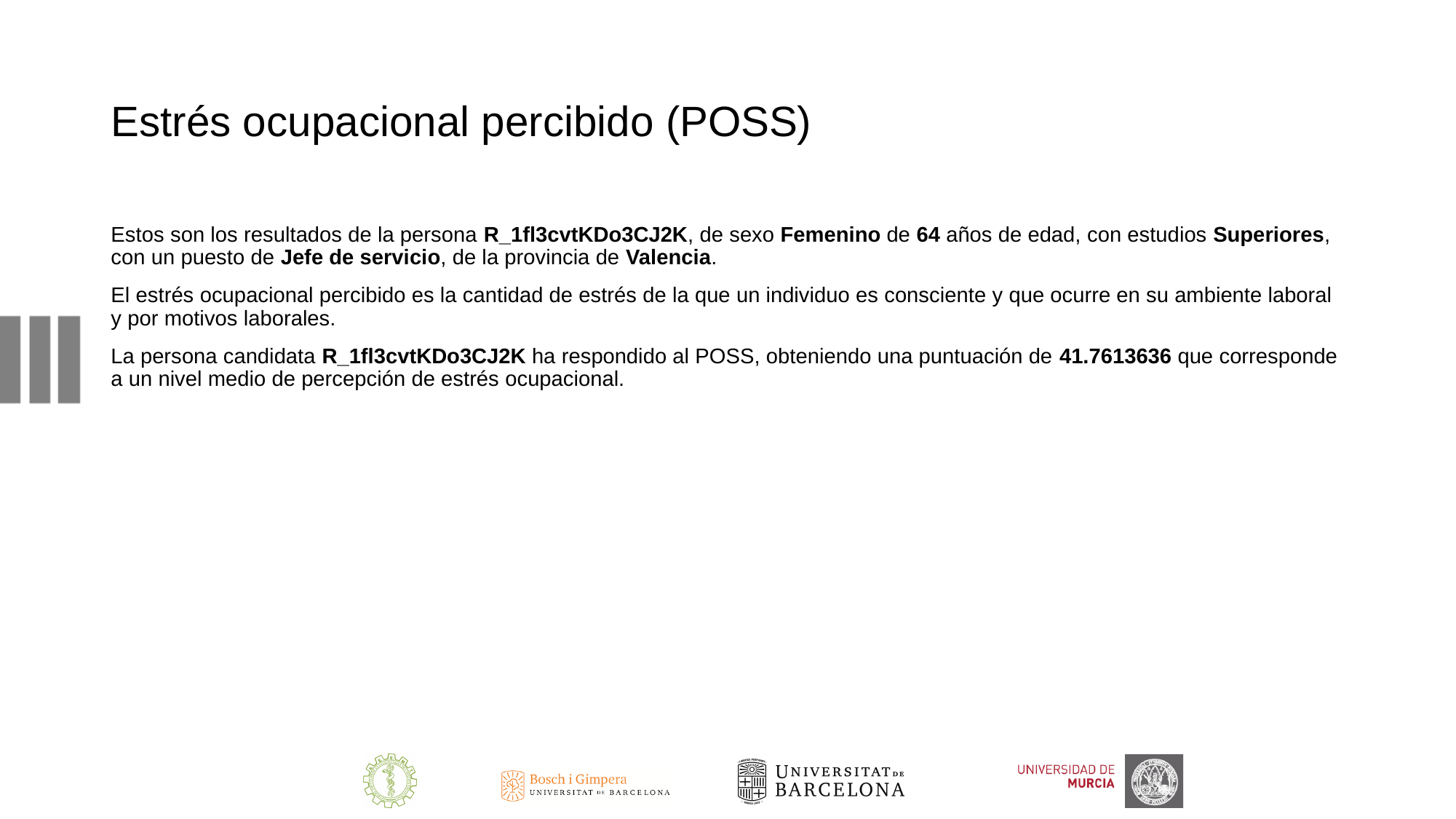

# Estrés ocupacional percibido (POSS)
Estos son los resultados de la persona R_1fl3cvtKDo3CJ2K, de sexo Femenino de 64 años de edad, con estudios Superiores, con un puesto de Jefe de servicio, de la provincia de Valencia.
El estrés ocupacional percibido es la cantidad de estrés de la que un individuo es consciente y que ocurre en su ambiente laboral y por motivos laborales.
La persona candidata R_1fl3cvtKDo3CJ2K ha respondido al POSS, obteniendo una puntuación de 41.7613636 que corresponde a un nivel medio de percepción de estrés ocupacional.